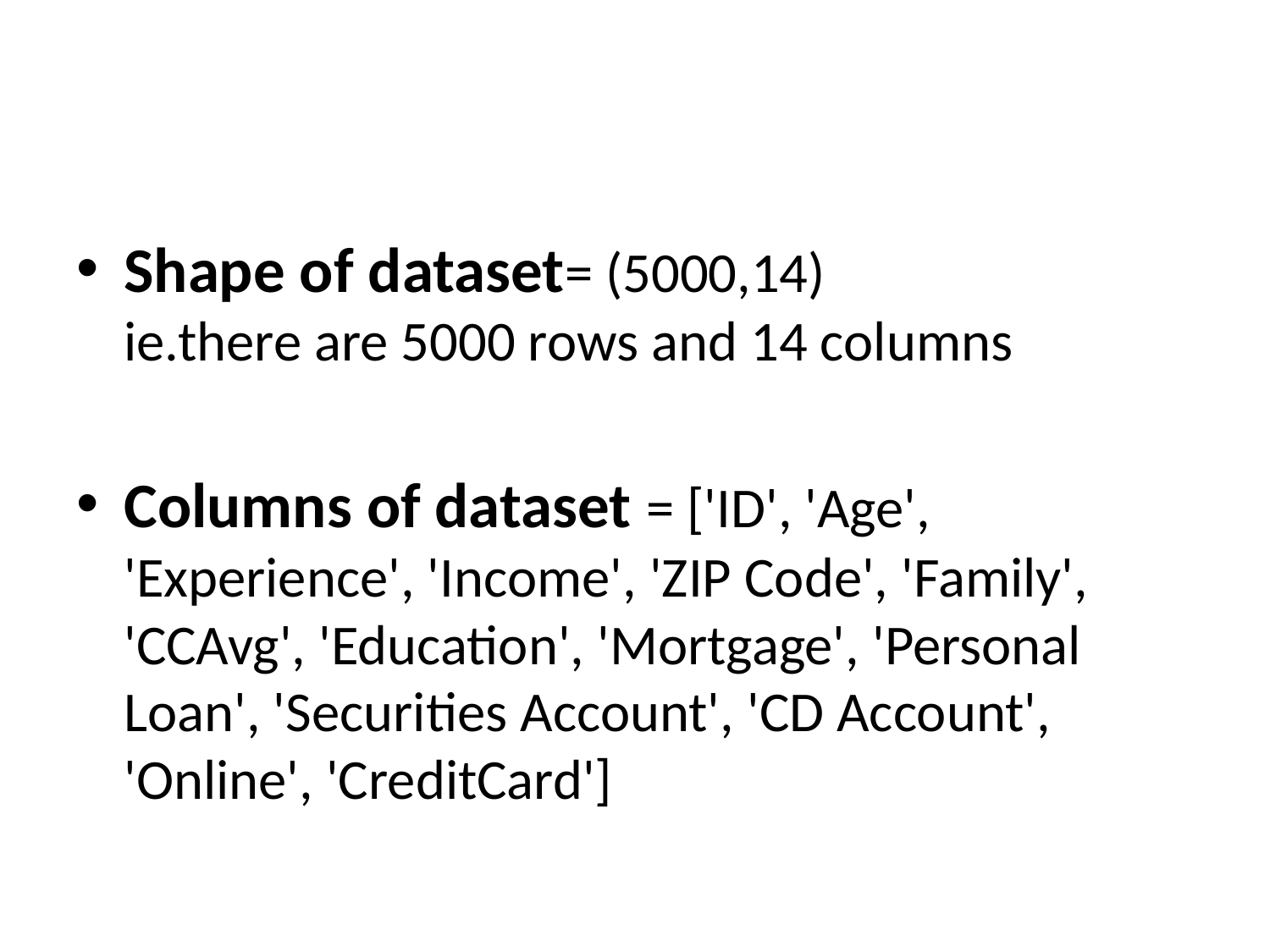

#
Shape of dataset= (5000,14)
ie.there are 5000 rows and 14 columns

Columns of dataset = ['ID', 'Age', 'Experience', 'Income', 'ZIP Code', 'Family', 'CCAvg', 'Education', 'Mortgage', 'Personal Loan', 'Securities Account', 'CD Account', 'Online', 'CreditCard']